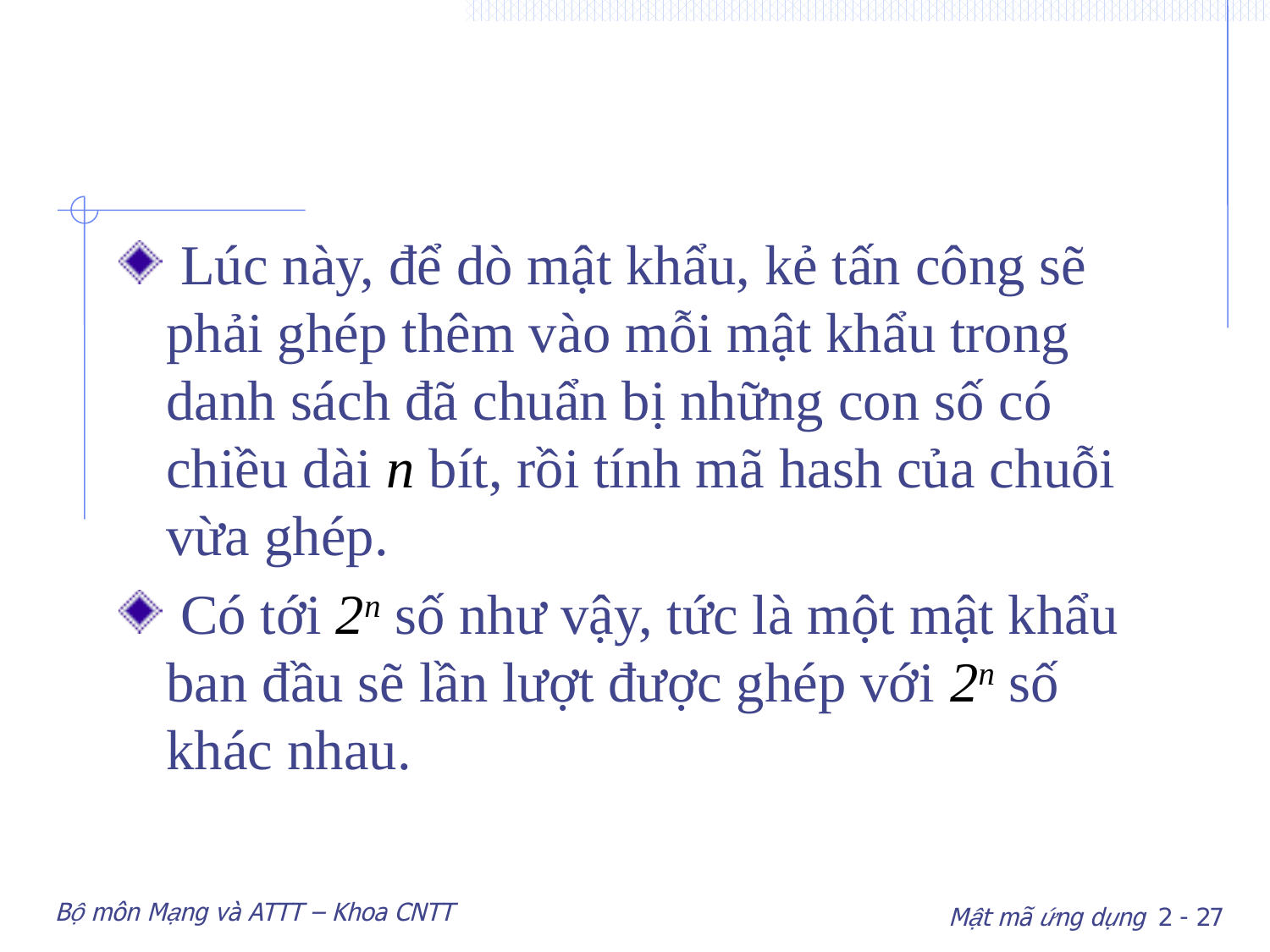

#
 Lúc này, để dò mật khẩu, kẻ tấn công sẽ phải ghép thêm vào mỗi mật khẩu trong danh sách đã chuẩn bị những con số có chiều dài n bít, rồi tính mã hash của chuỗi vừa ghép.
 Có tới 2n số như vậy, tức là một mật khẩu ban đầu sẽ lần lượt được ghép với 2n số khác nhau.
Bộ môn Mạng và ATTT – Khoa CNTT